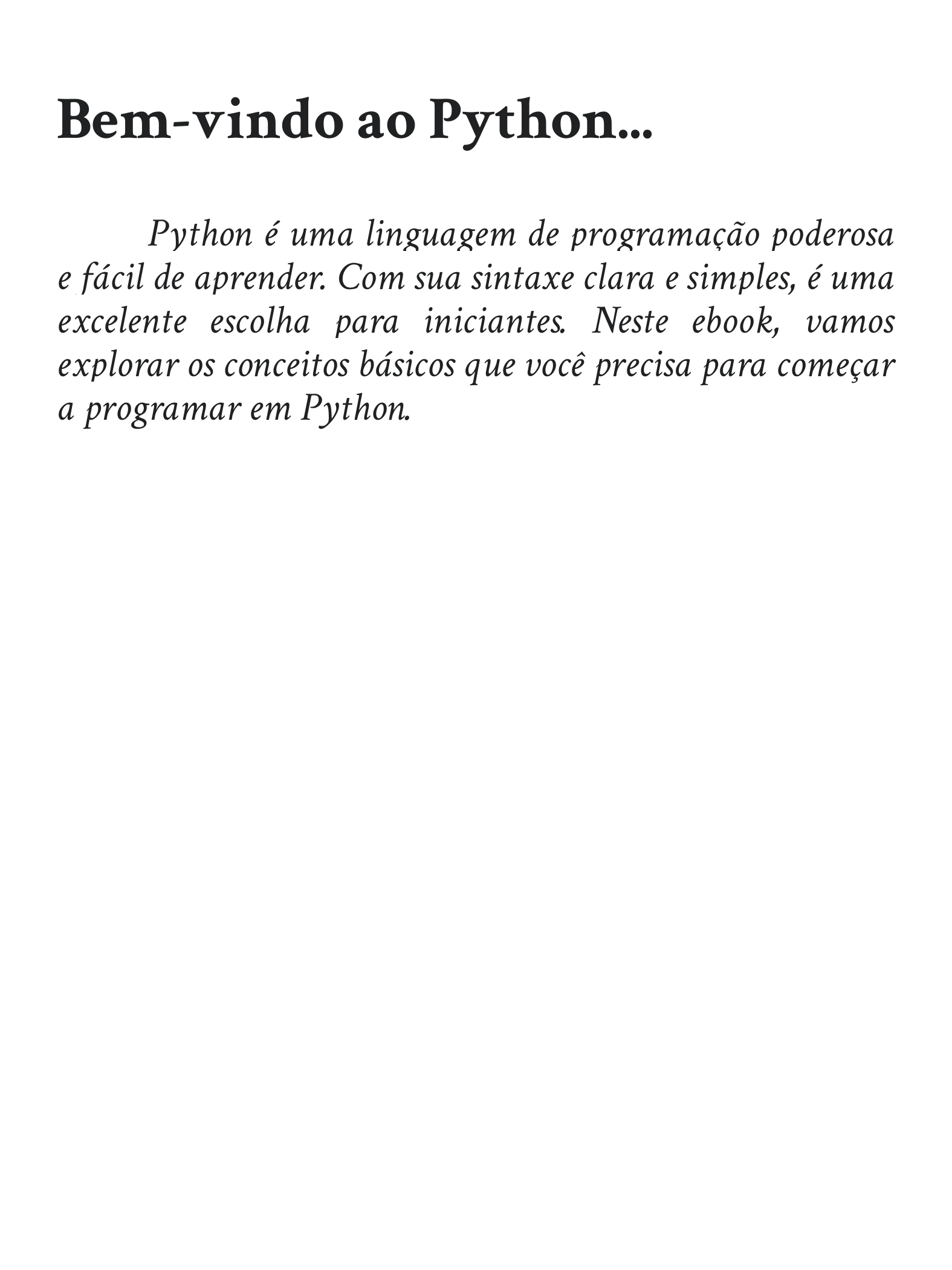

# Bem-vindo ao Python...
	Python é uma linguagem de programação poderosa e fácil de aprender. Com sua sintaxe clara e simples, é uma excelente escolha para iniciantes. Neste ebook, vamos explorar os conceitos básicos que você precisa para começar a programar em Python.